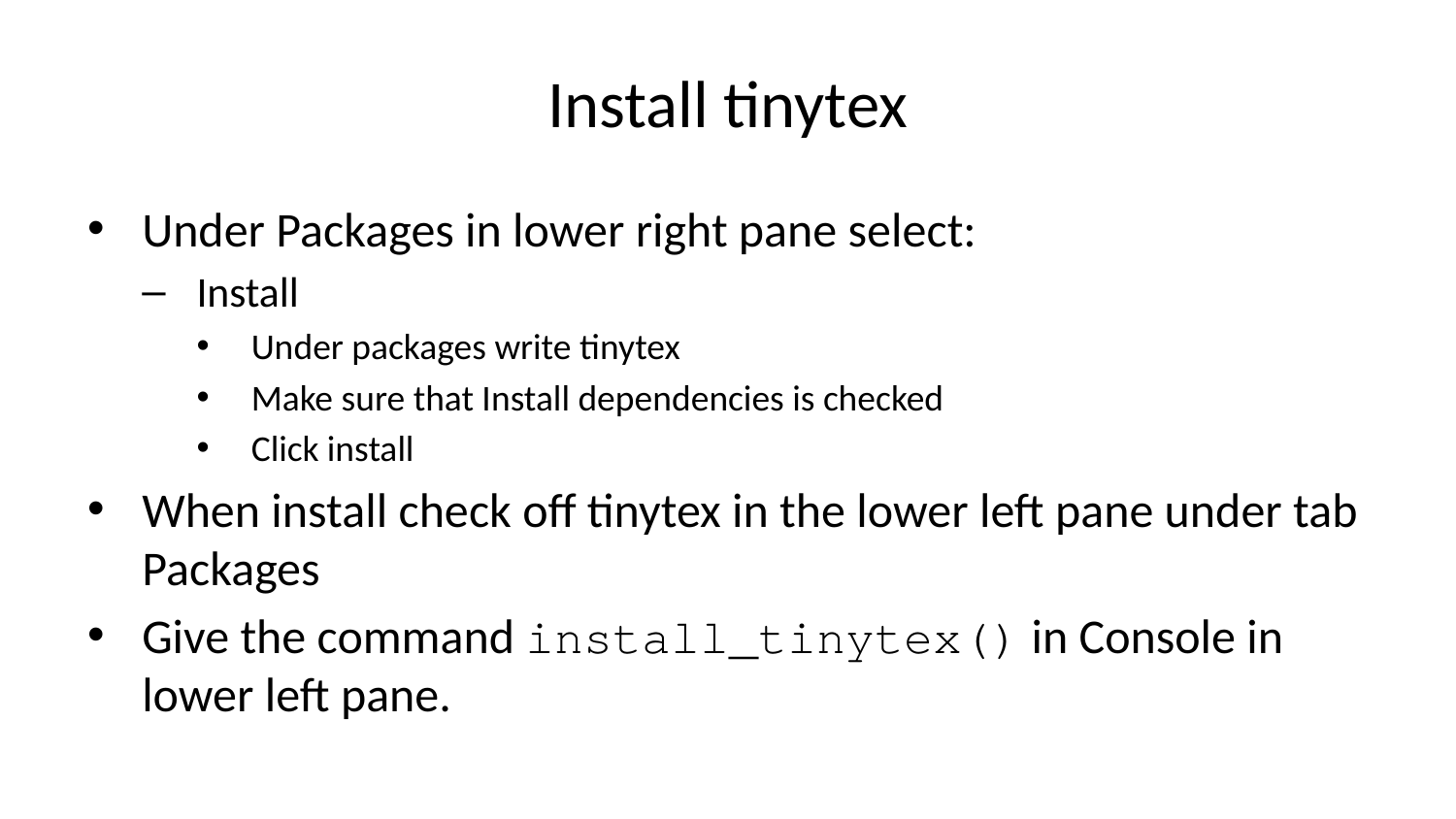

# Install tinytex
Under Packages in lower right pane select:
Install
Under packages write tinytex
Make sure that Install dependencies is checked
Click install
When install check off tinytex in the lower left pane under tab Packages
Give the command install_tinytex() in Console in lower left pane.